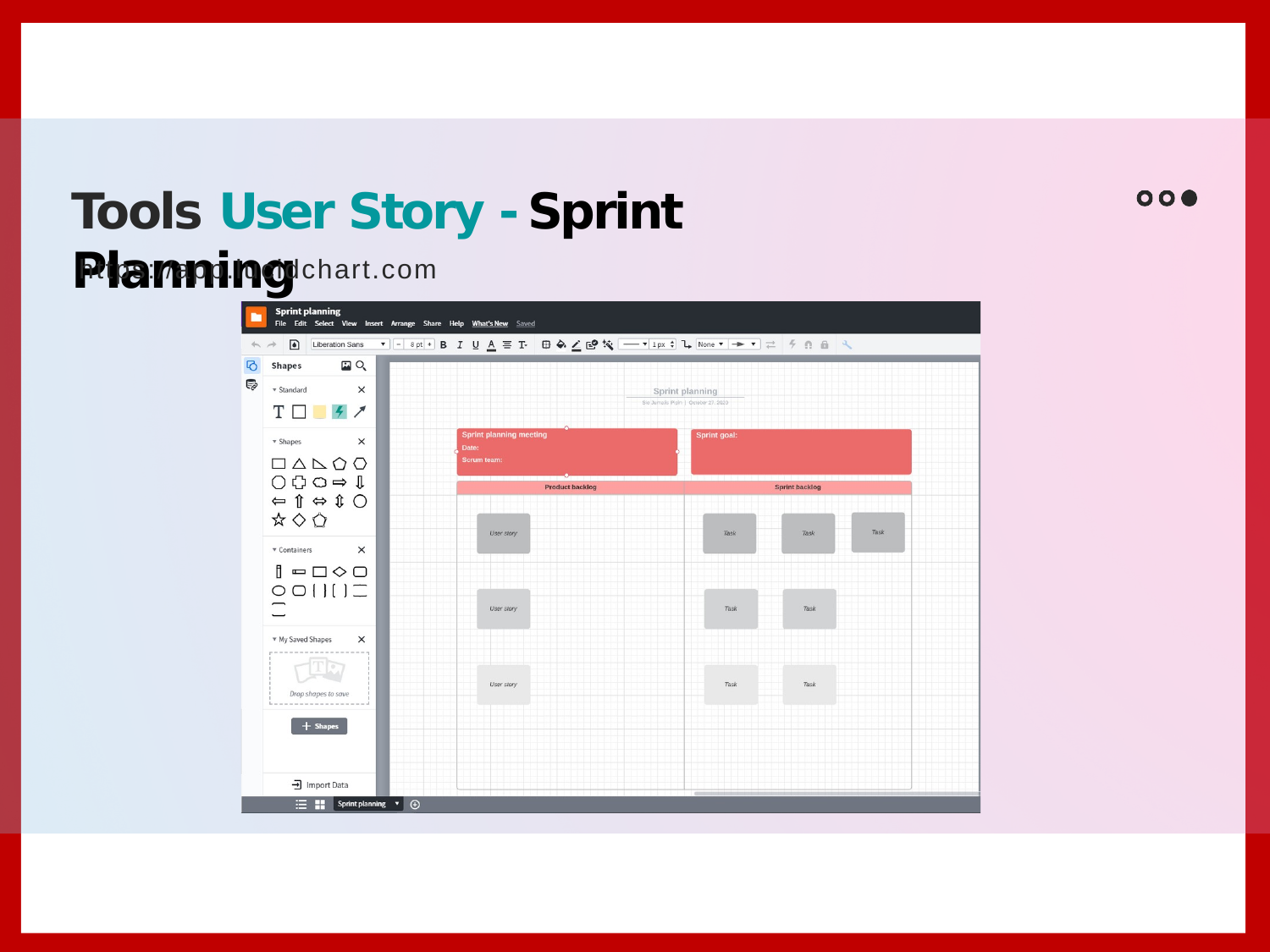

Tools User Story - Sprint Planning
https://app.lucidchart.com